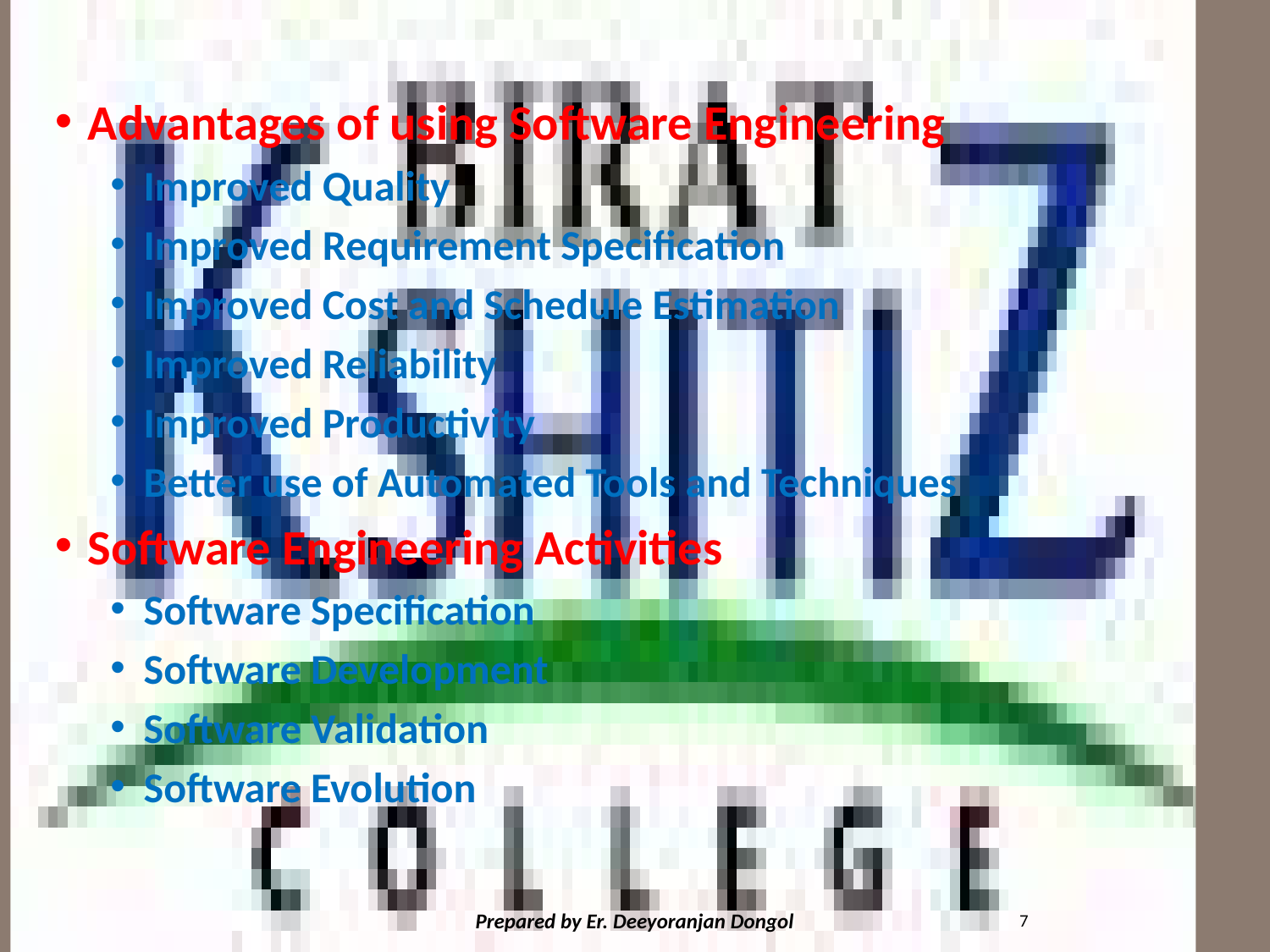

#
Advantages of using Software Engineering
Improved Quality
Improved Requirement Specification
Improved Cost and Schedule Estimation
Improved Reliability
Improved Productivity
Better use of Automated Tools and Techniques
Software Engineering Activities
Software Specification
Software Development
Software Validation
Software Evolution

7
Prepared by Er. Deeyoranjan Dongol